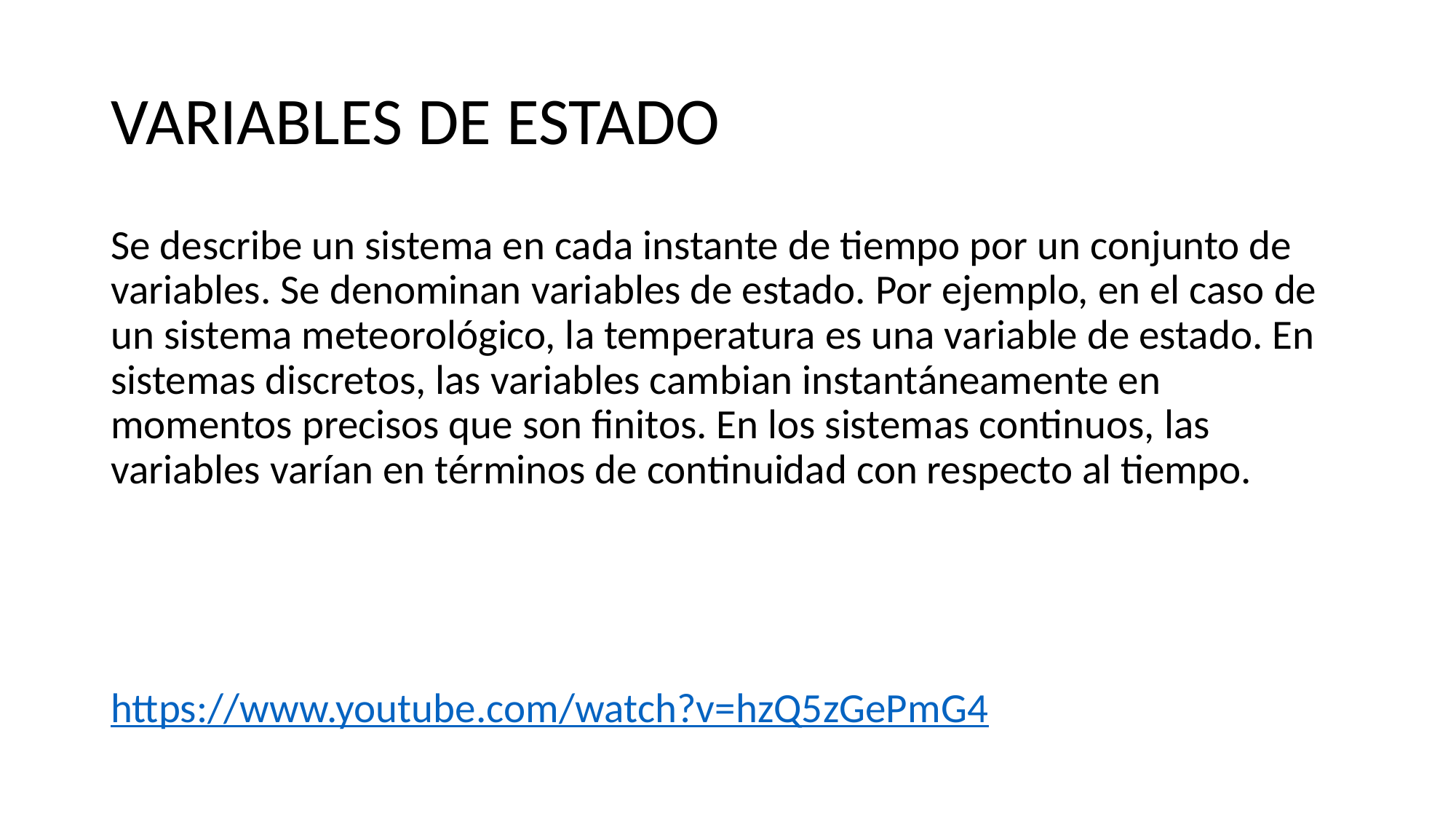

# VARIABLES DE ESTADO
Se describe un sistema en cada instante de tiempo por un conjunto de variables. Se denominan variables de estado. Por ejemplo, en el caso de un sistema meteorológico, la temperatura es una variable de estado. En sistemas discretos, las variables cambian instantáneamente en momentos precisos que son finitos. En los sistemas continuos, las variables varían en términos de continuidad con respecto al tiempo.

https://www.youtube.com/watch?v=hzQ5zGePmG4